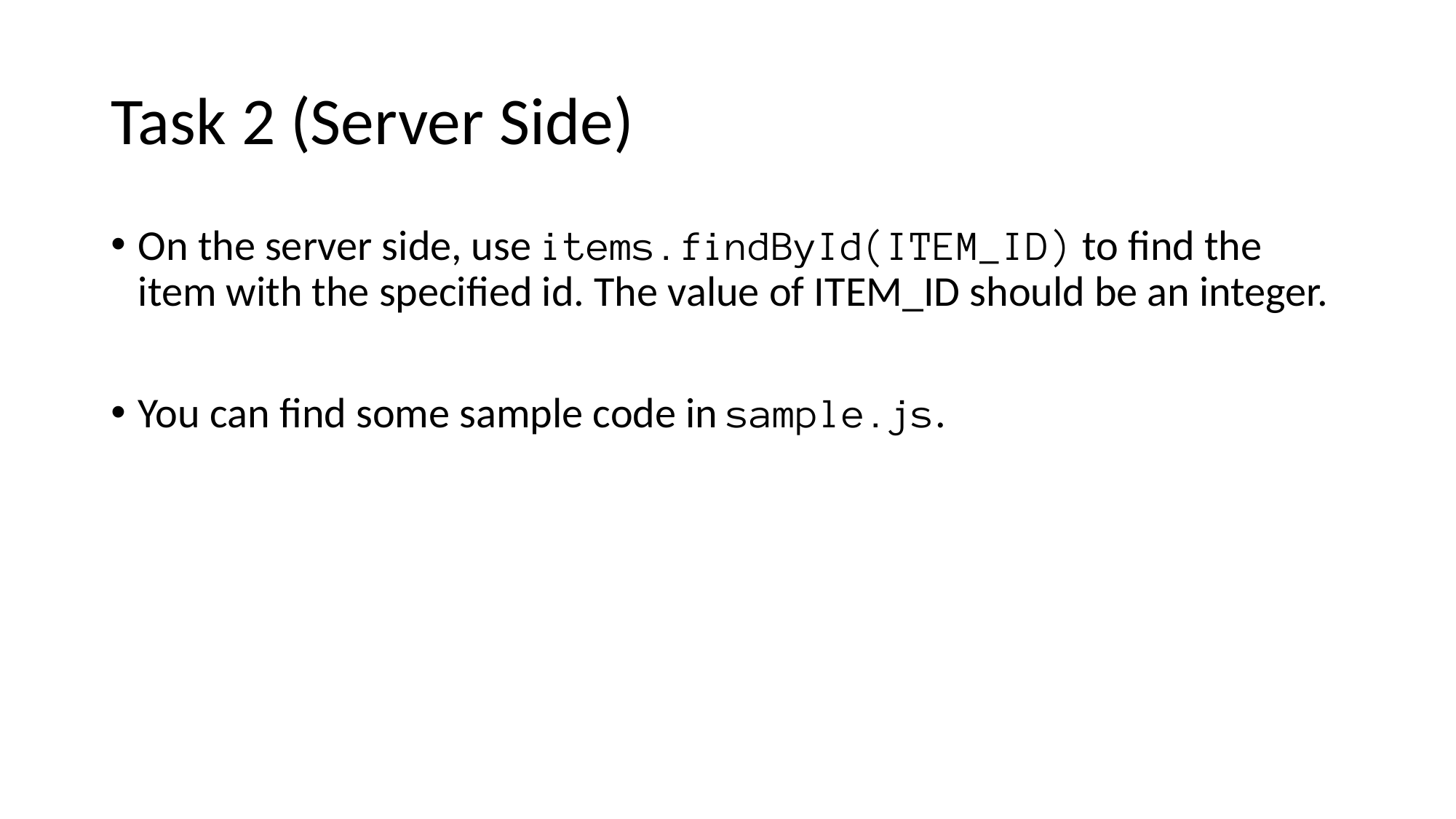

# Task 2 (Server Side)
On the server side, use items.findById(ITEM_ID) to find the item with the specified id. The value of ITEM_ID should be an integer.

You can find some sample code in sample.js.